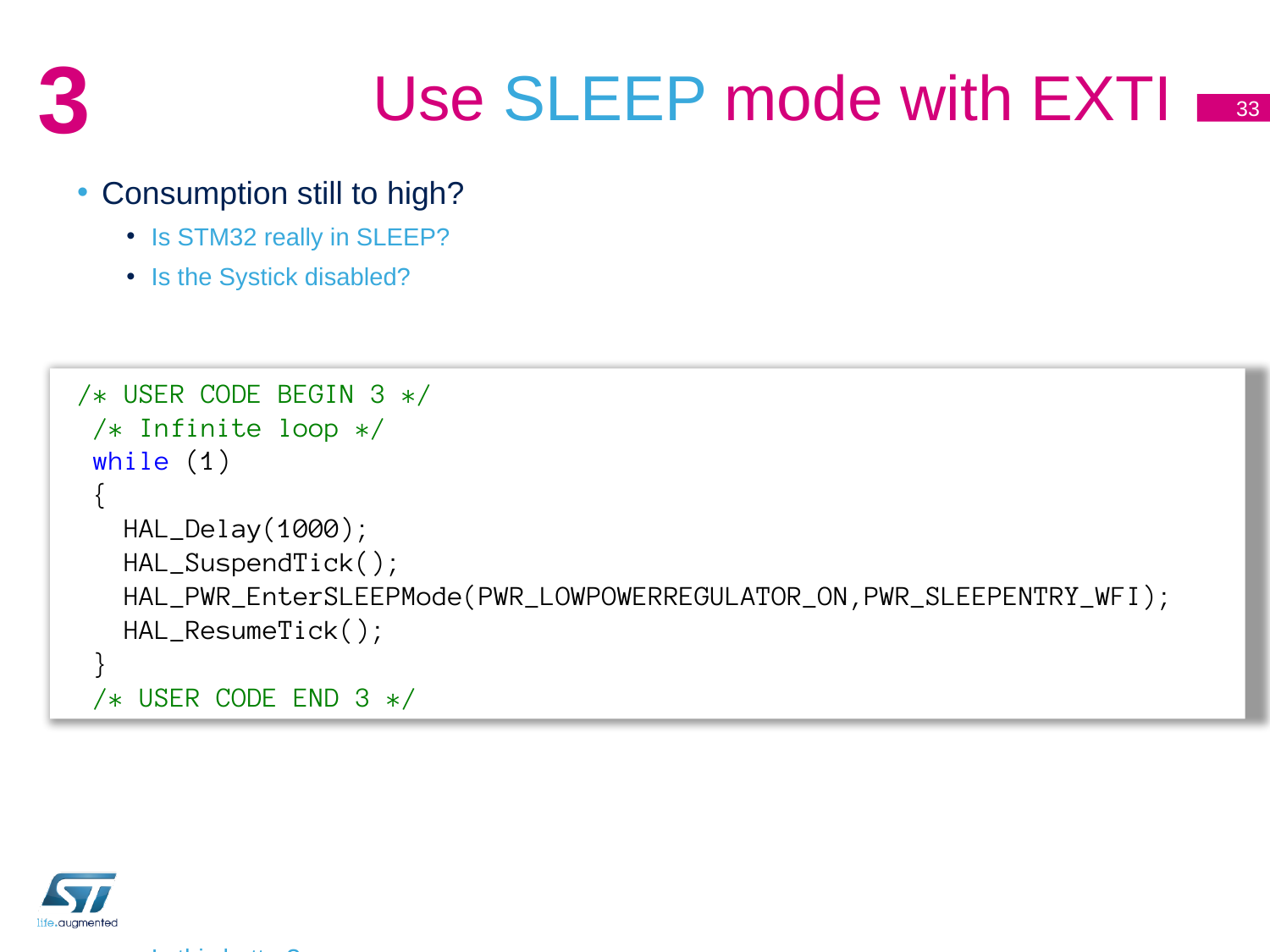

# Use SLEEP mode with EXTI
3
33
Consumption still to high?
Is STM32 really in SLEEP?
Is the Systick disabled?

Is this better?
 /* USER CODE BEGIN 3 */
  /* Infinite loop */
  while (1)
  {
    HAL_Delay(1000);
    HAL_SuspendTick();
    HAL_PWR_EnterSLEEPMode(PWR_LOWPOWERREGULATOR_ON,PWR_SLEEPENTRY_WFI);
    HAL_ResumeTick();
  }
  /* USER CODE END 3 */